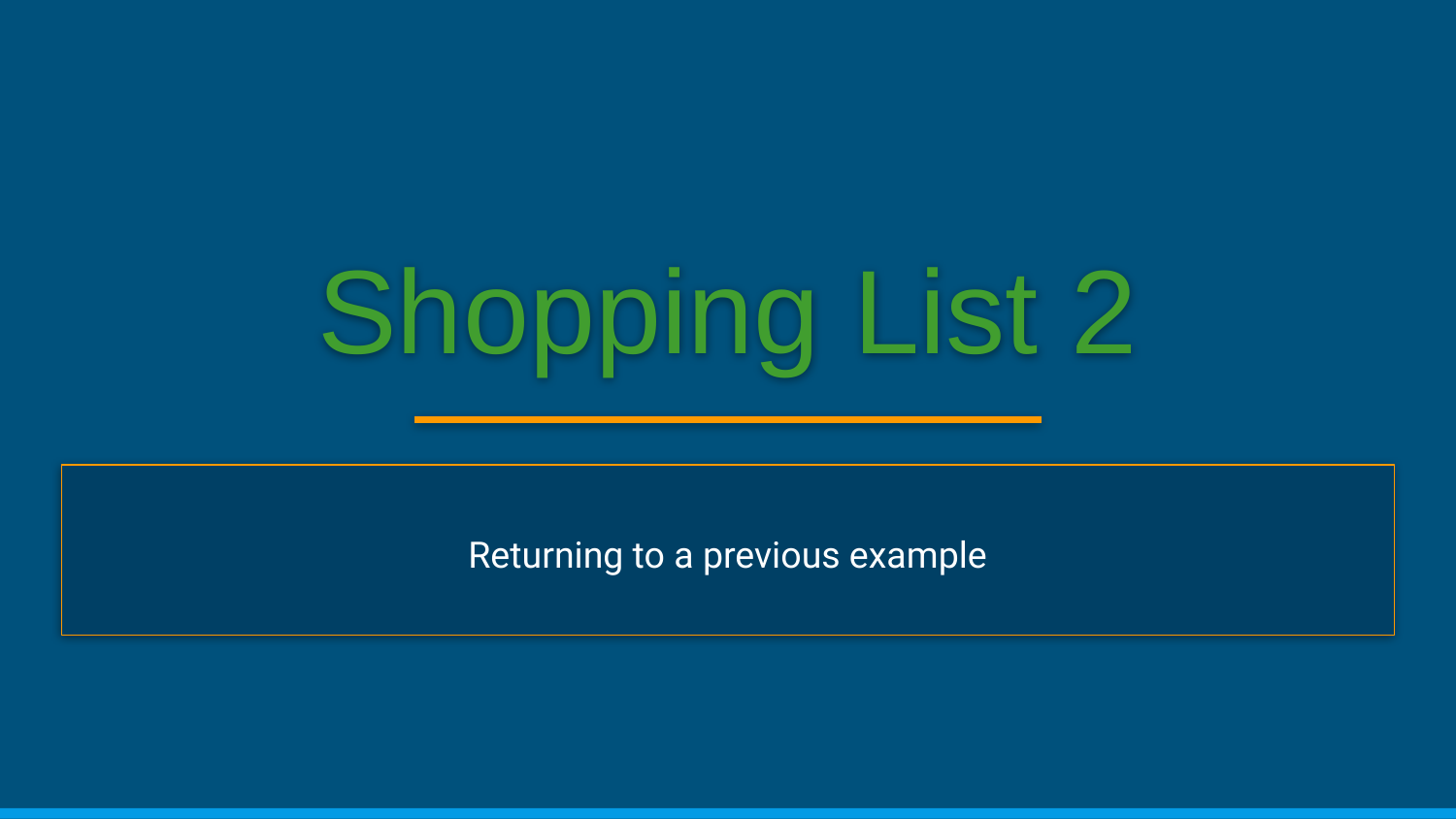

# Shopping List 2
Returning to a previous example